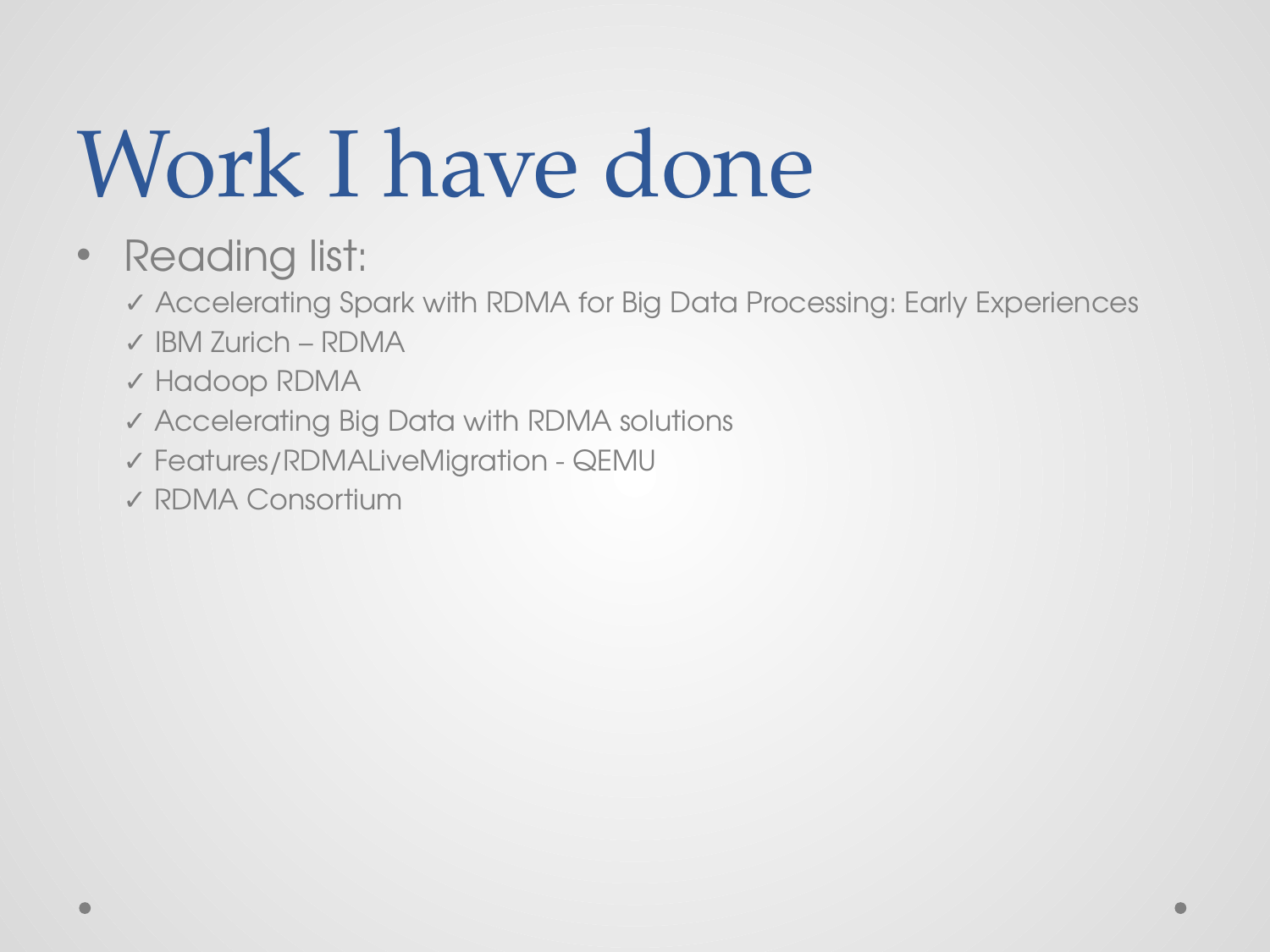

# Work I have done
Reading list:
✓ Accelerating Spark with RDMA for Big Data Processing: Early Experiences
✓ IBM Zurich – RDMA
✓ Hadoop RDMA
      ✓ Accelerating Big Data with RDMA solutions
      ✓ Features/RDMALiveMigration - QEMU
      ✓ RDMA Consortium